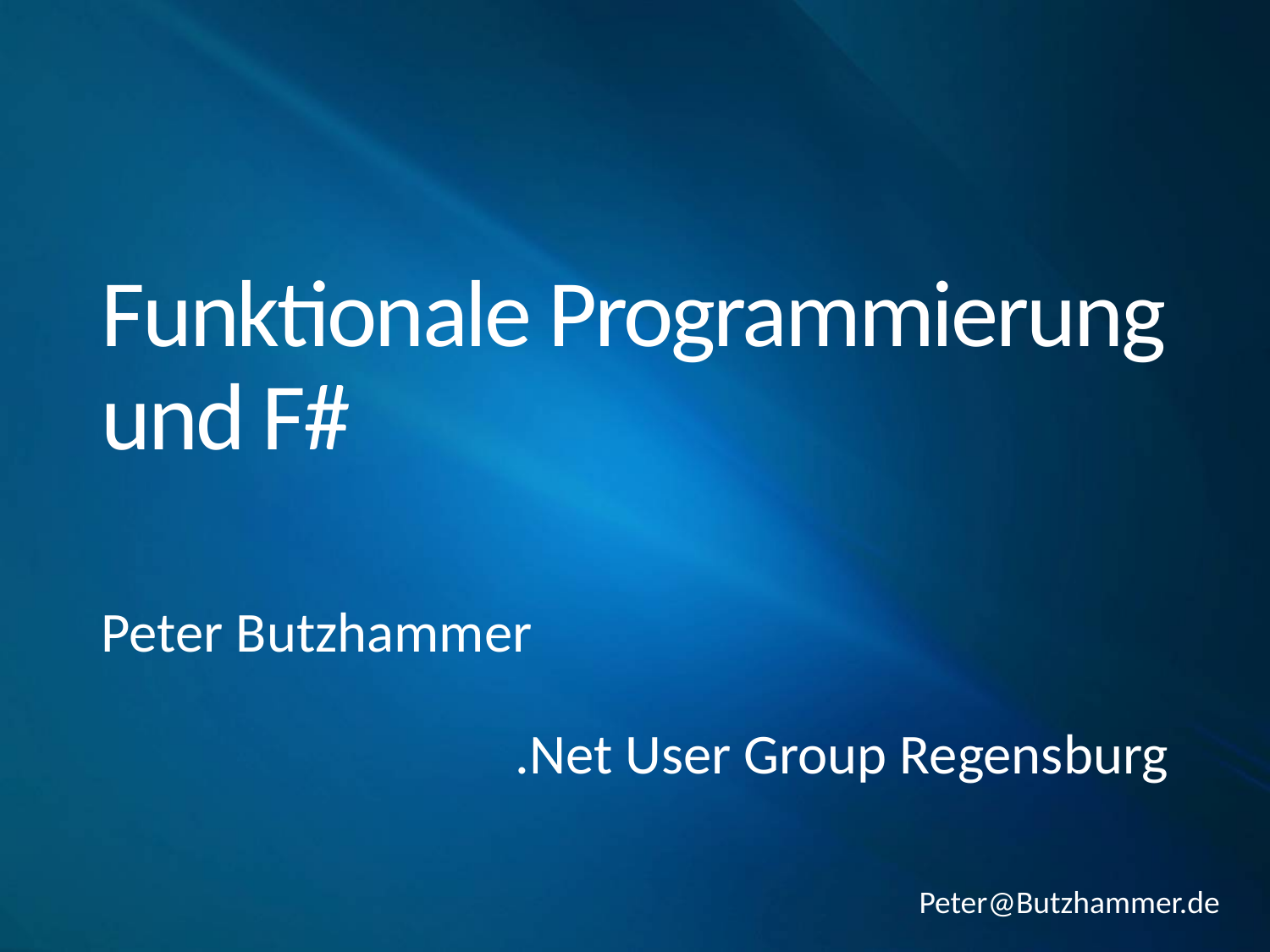

# Funktionale Programmierung und F#
Peter Butzhammer

.Net User Group Regensburg
Peter@Butzhammer.de